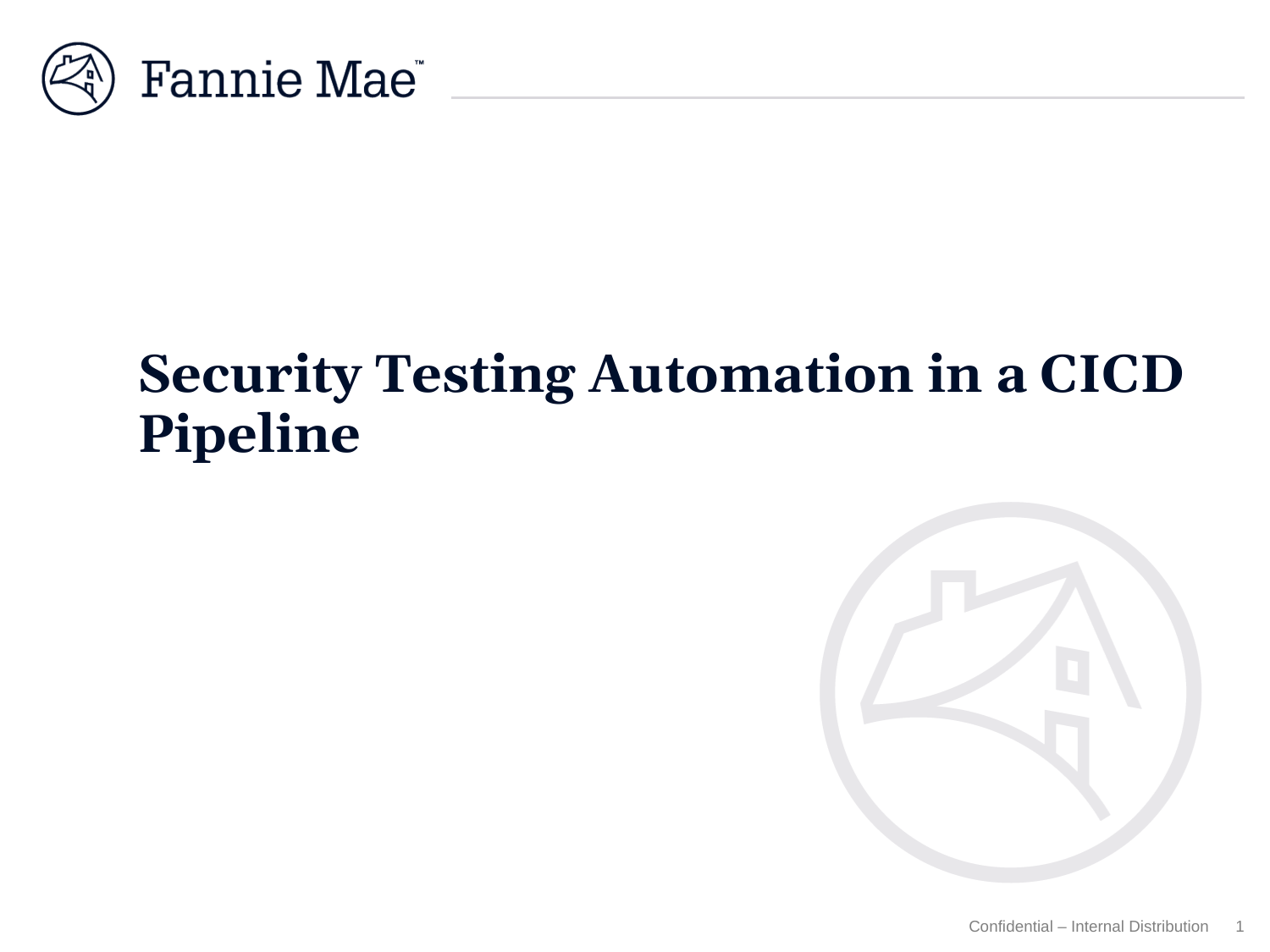

# Security Testing Automation in a CICD Pipeline